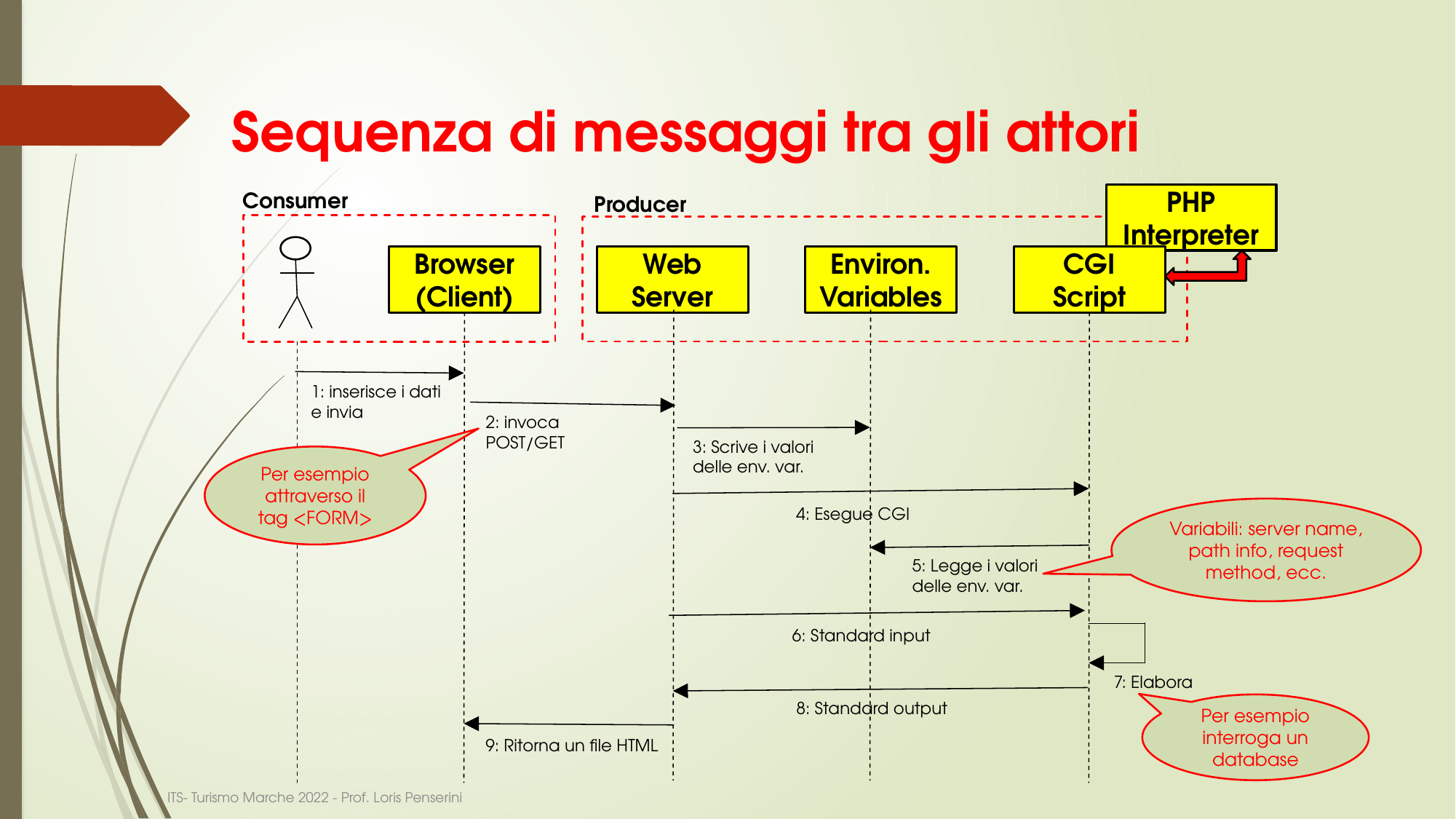

# Sequenza di messaggi tra gli attori
Consumer
PHP
Interpreter
Producer

Browser
(Client)
Web
Server
Environ.
Variables
CGI
Script

1: inserisce i dati e invia
2: invoca POST/GET
3: Scrive i valori delle env. var.
Per esempio attraverso il tag <FORM>
4: Esegue CGI
Variabili: server name, path info, request method, ecc.
5: Legge i valori delle env. var.
6: Standard input
7: Elabora
8: Standard output
Per esempio interroga un database
9: Ritorna un file HTML
ITS- Turismo Marche 2022 - Prof. Loris Penserini